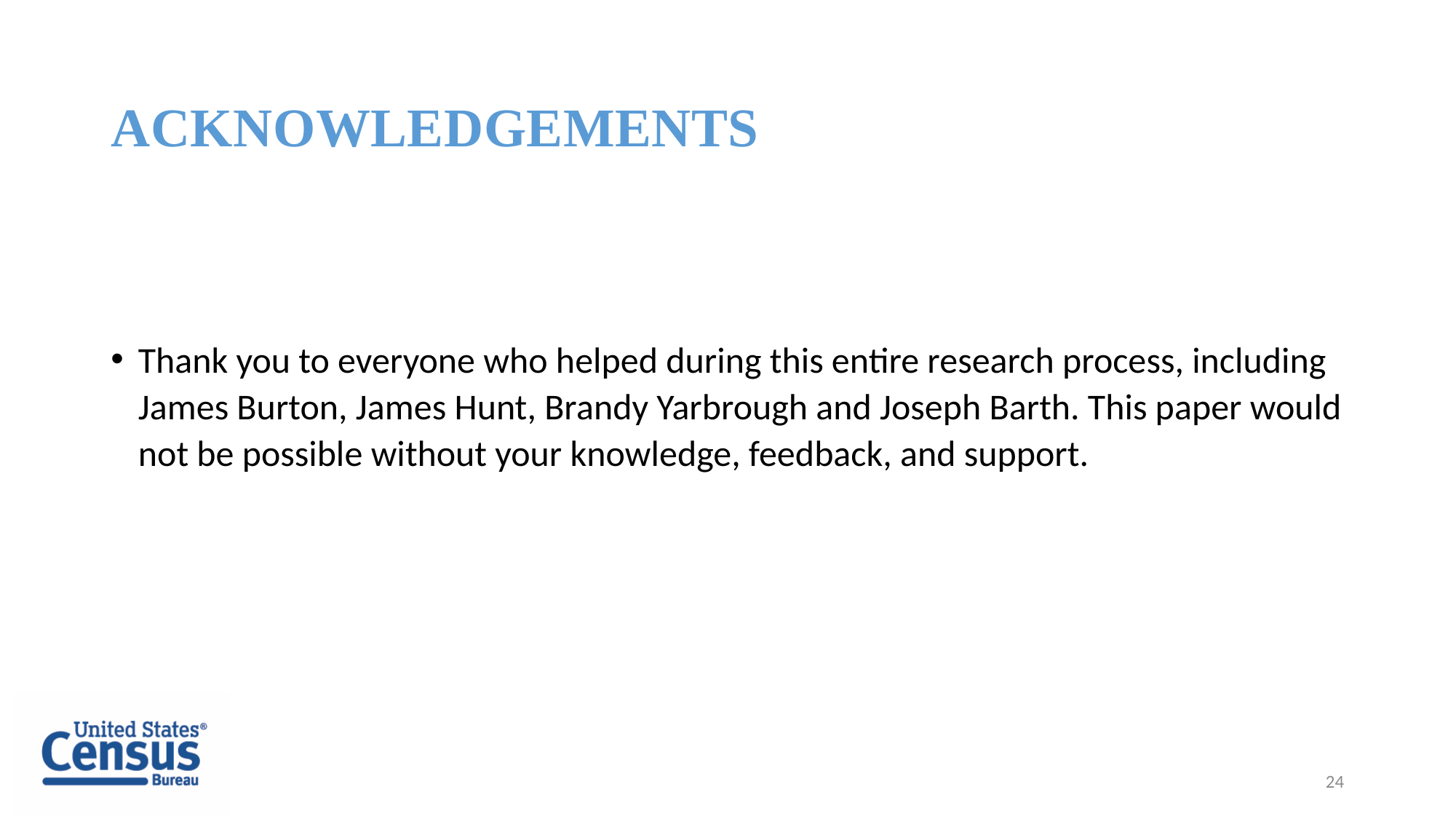

# Acknowledgements

Thank you to everyone who helped during this entire research process, including James Burton, James Hunt, Brandy Yarbrough and Joseph Barth. This paper would not be possible without your knowledge, feedback, and support.
24